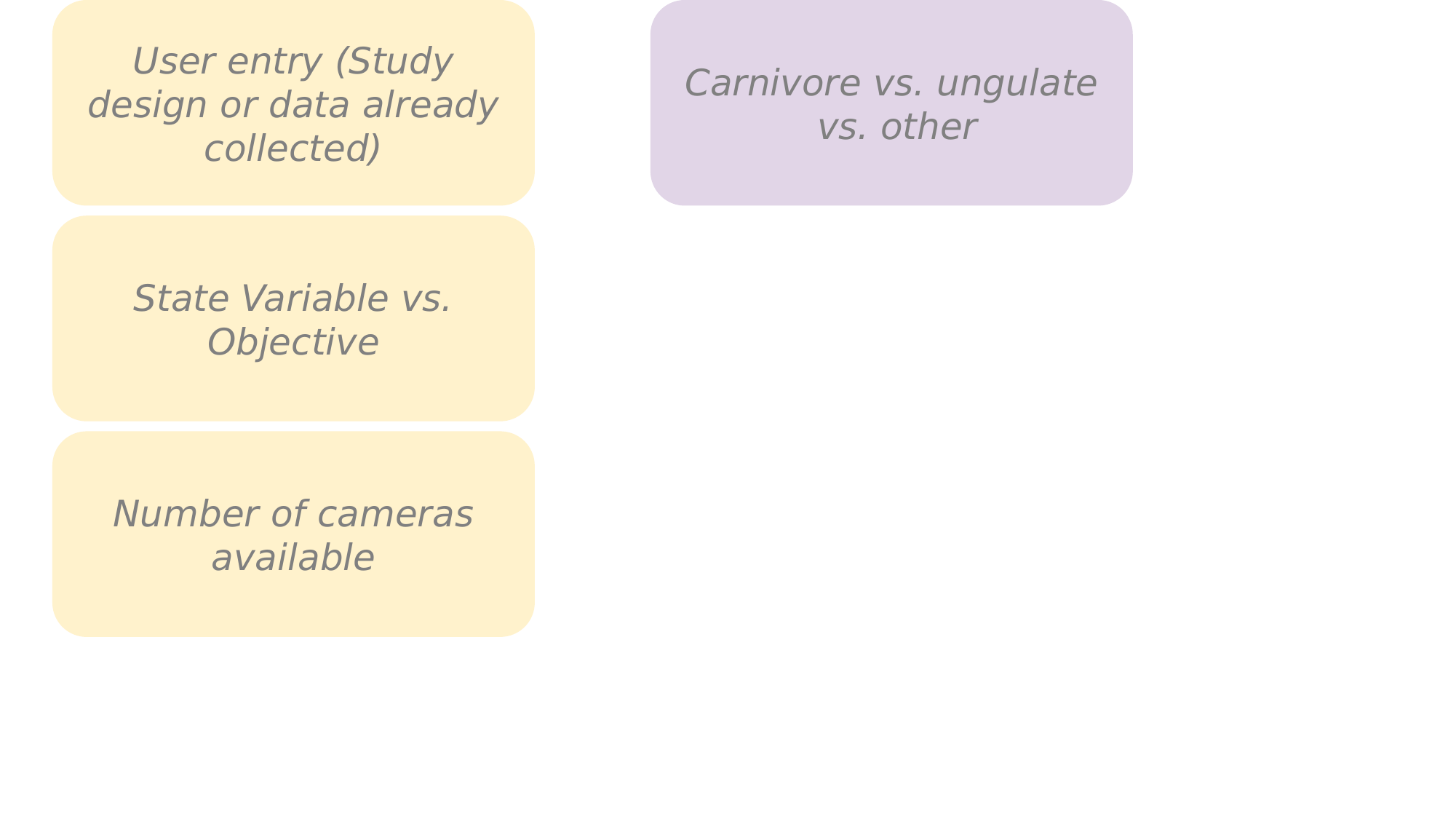

User entry (Study design or data already collected)
Carnivore vs. ungulate
 vs. other
State Variable vs. Objective
Number of cameras available